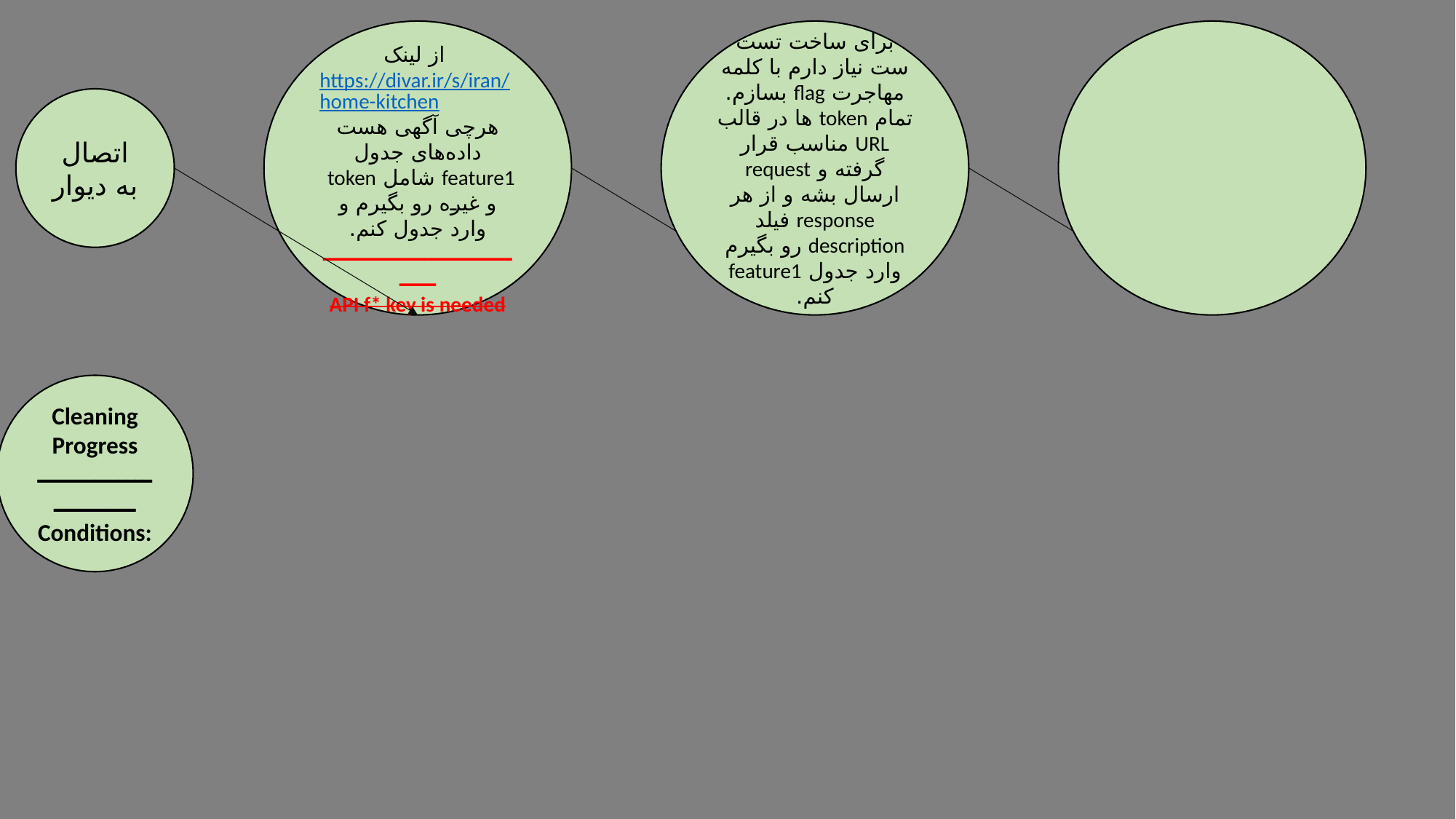

از لینک https://divar.ir/s/iran/home-kitchen
هرچی آگهی هست داده‌های جدول feature1 شامل token  و غیره رو بگیرم و وارد جدول کنم.
ـــــــــــــــــــــــــــــــ
API f* key is needed
برای ساخت تست ست نیاز دارم با کلمه مهاجرت flag بسازم.
تمام token ها در قالب URL مناسب قرار گرفته و request ارسال بشه و از هر response فیلد description رو بگیرم وارد جدول feature1 کنم.
اتصال به دیوار
Cleaning Progress
ــــــــــــــــــــــــ
Conditions: